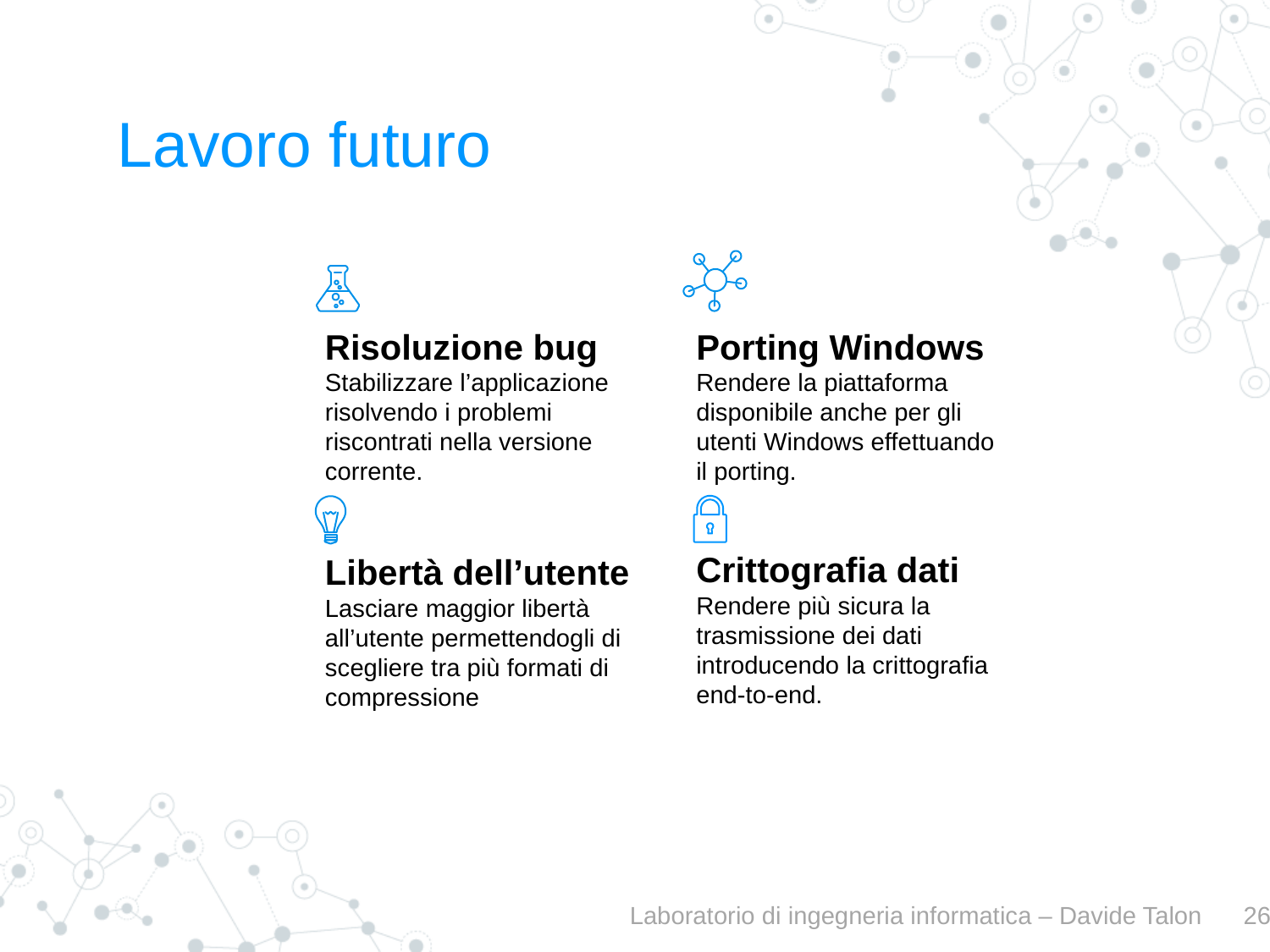

Lavoro futuro

Risoluzione bug
Stabilizzare l’applicazione risolvendo i problemi riscontrati nella versione corrente.
Porting Windows
Rendere la piattaforma disponibile anche per gli utenti Windows effettuando il porting.

Crittografia dati
Rendere più sicura la trasmissione dei dati introducendo la crittografia end-to-end.
Libertà dell’utente
Lasciare maggior libertà all’utente permettendogli di scegliere tra più formati di compressione
Laboratorio di ingegneria informatica – Davide Talon      26